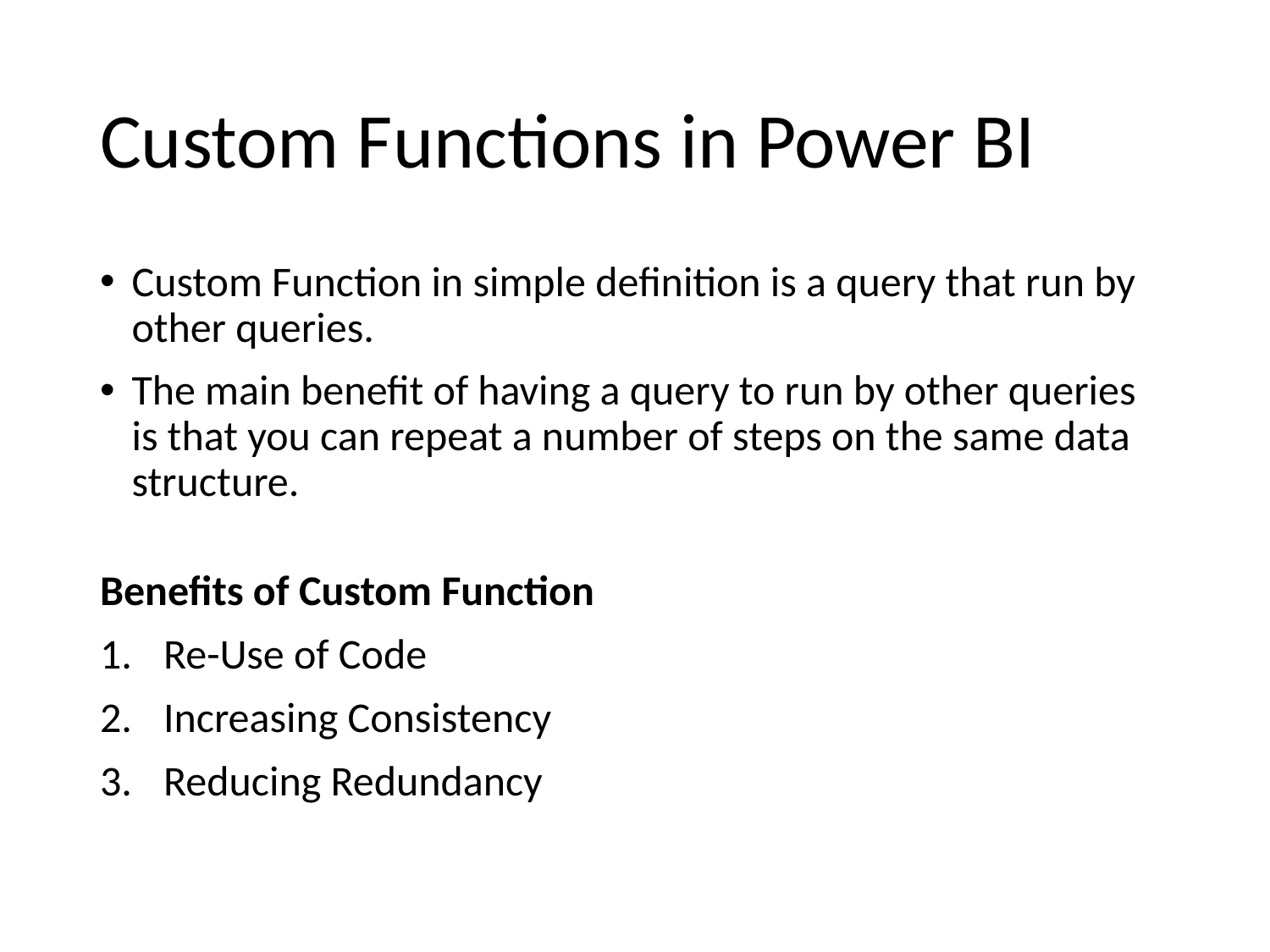

# Custom Functions in Power BI
Custom Function in simple definition is a query that run by other queries.
The main benefit of having a query to run by other queries is that you can repeat a number of steps on the same data structure.
Benefits of Custom Function
Re-Use of Code
Increasing Consistency
Reducing Redundancy